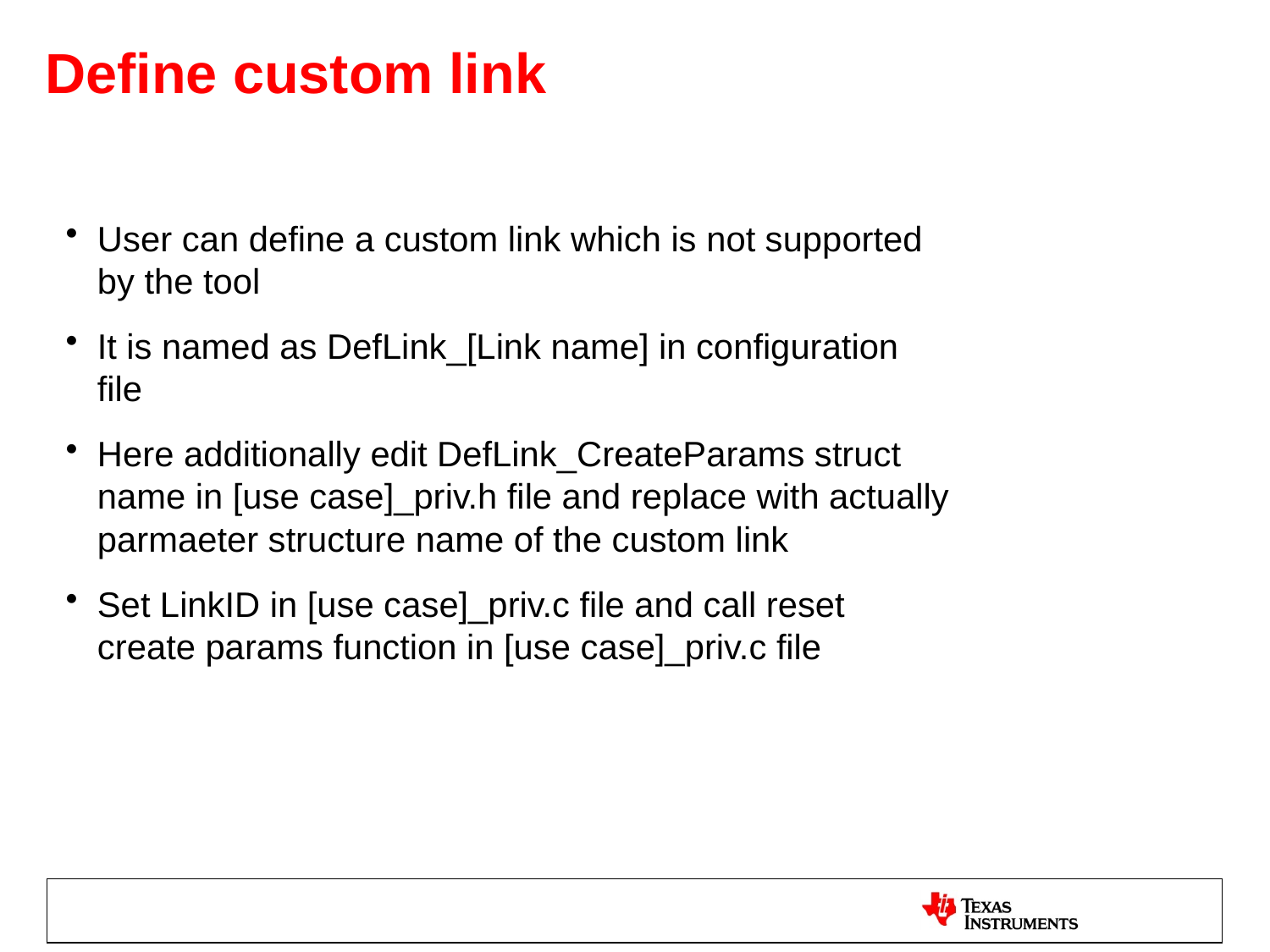

# Define custom link
User can define a custom link which is not supported by the tool
It is named as DefLink_[Link name] in configuration file
Here additionally edit DefLink_CreateParams struct name in [use case]_priv.h file and replace with actually parmaeter structure name of the custom link
Set LinkID in [use case]_priv.c file and call reset create params function in [use case]_priv.c file